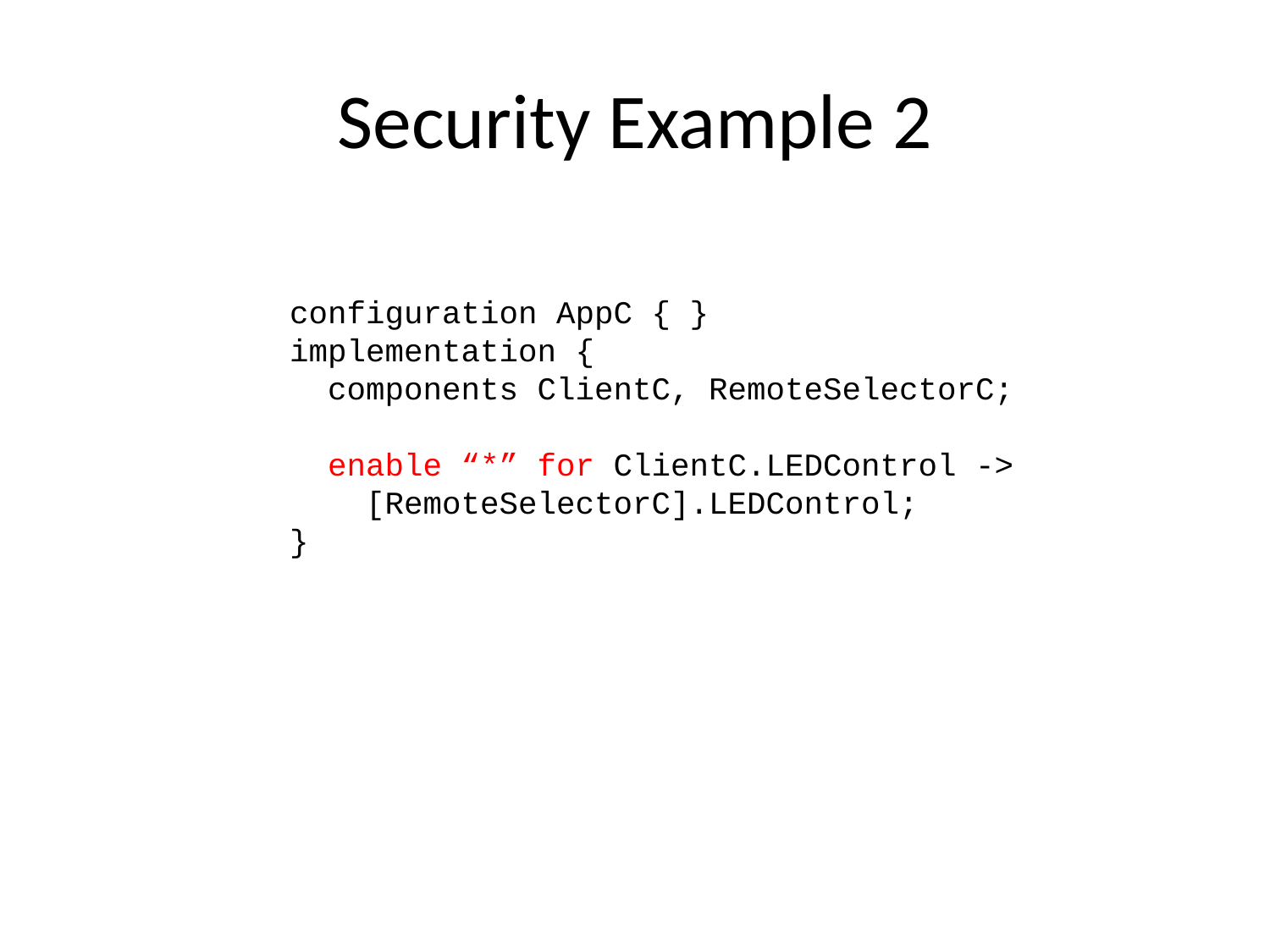

# Security Example 2
configuration AppC { }
implementation {
  components ClientC, RemoteSelectorC;

  enable “*” for ClientC.LEDControl ->
    [RemoteSelectorC].LEDControl;
}